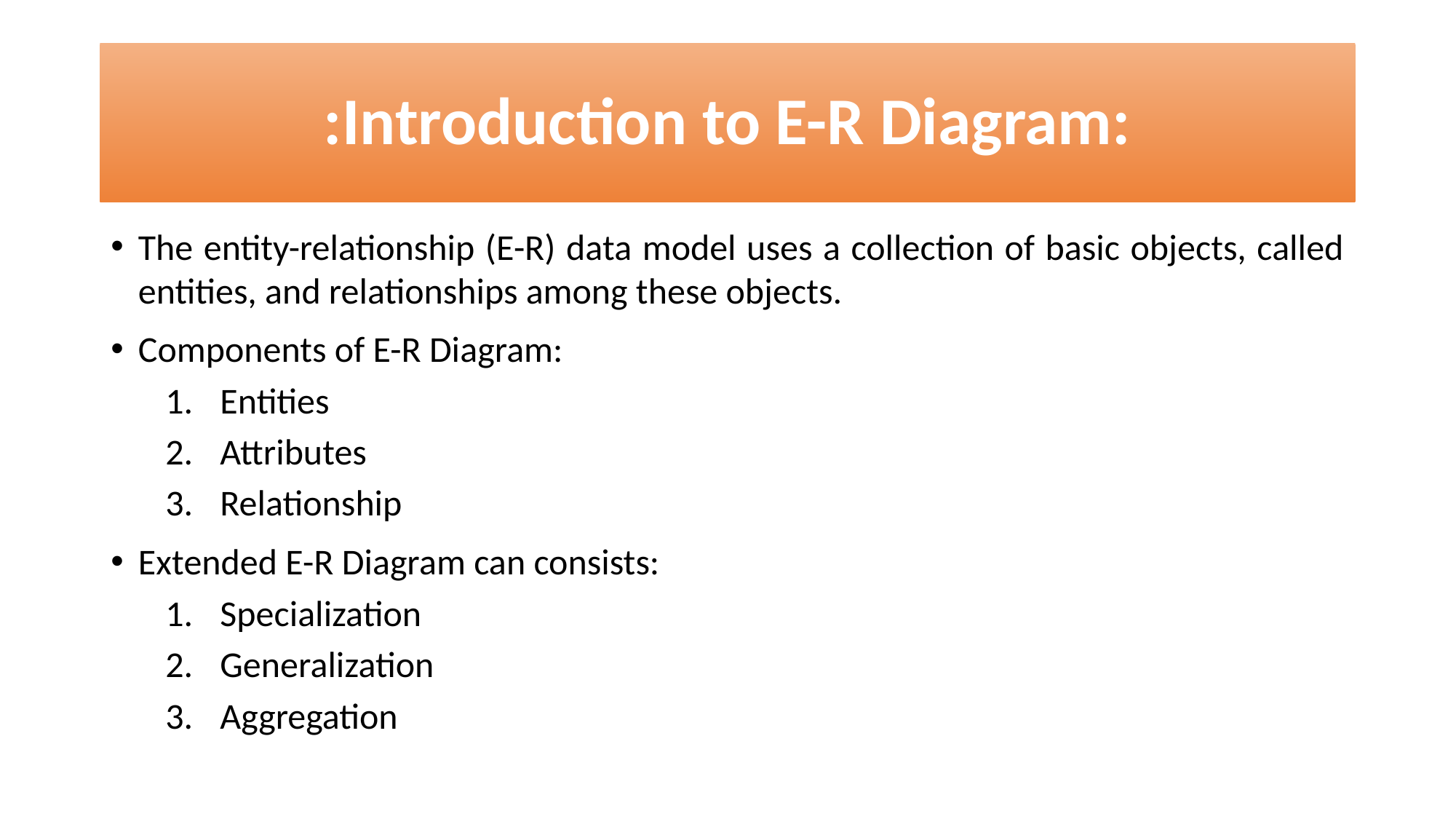

# :Introduction to E-R Diagram:
The entity-relationship (E-R) data model uses a collection of basic objects, called entities, and relationships among these objects.
Components of E-R Diagram:
Entities
Attributes
Relationship
Extended E-R Diagram can consists:
Specialization
Generalization
Aggregation